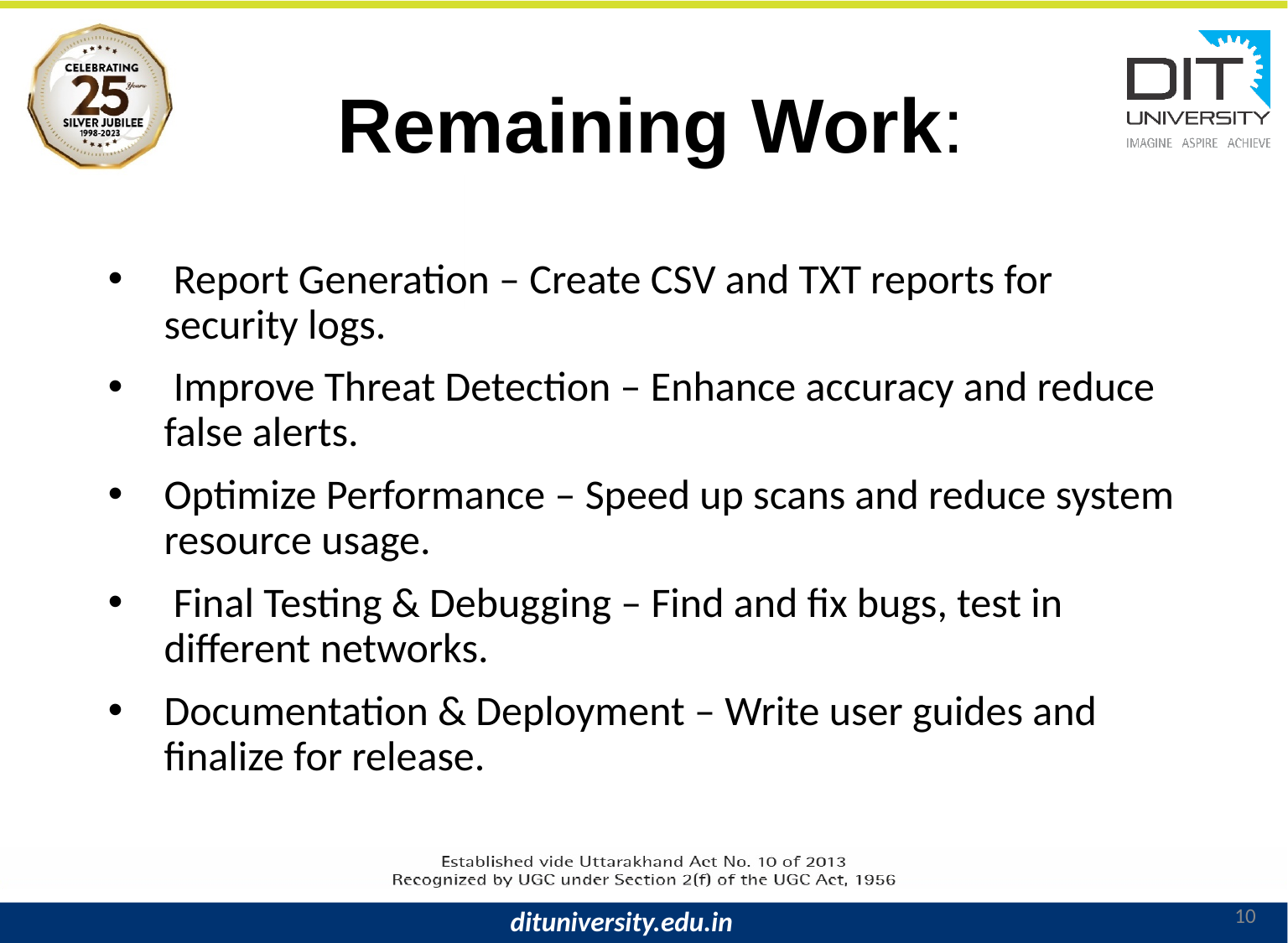

# Remaining Work:

 Report Generation – Create CSV and TXT reports for security logs.
 Improve Threat Detection – Enhance accuracy and reduce false alerts.
Optimize Performance – Speed up scans and reduce system resource usage.
 Final Testing & Debugging – Find and fix bugs, test in different networks.
Documentation & Deployment – Write user guides and finalize for release.
10